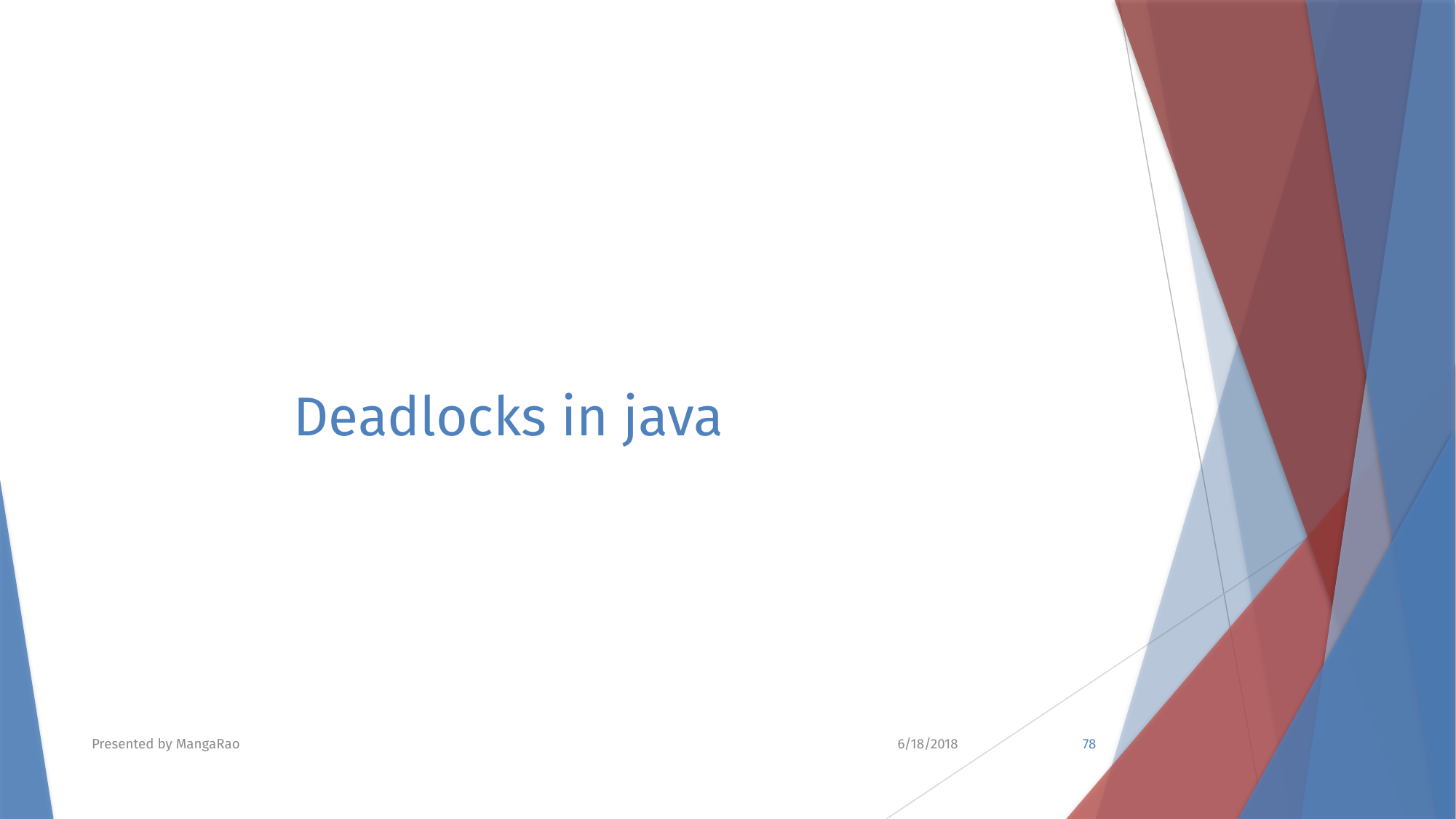

# Deadlocks in java
Presented by MangaRao
6/18/2018
78